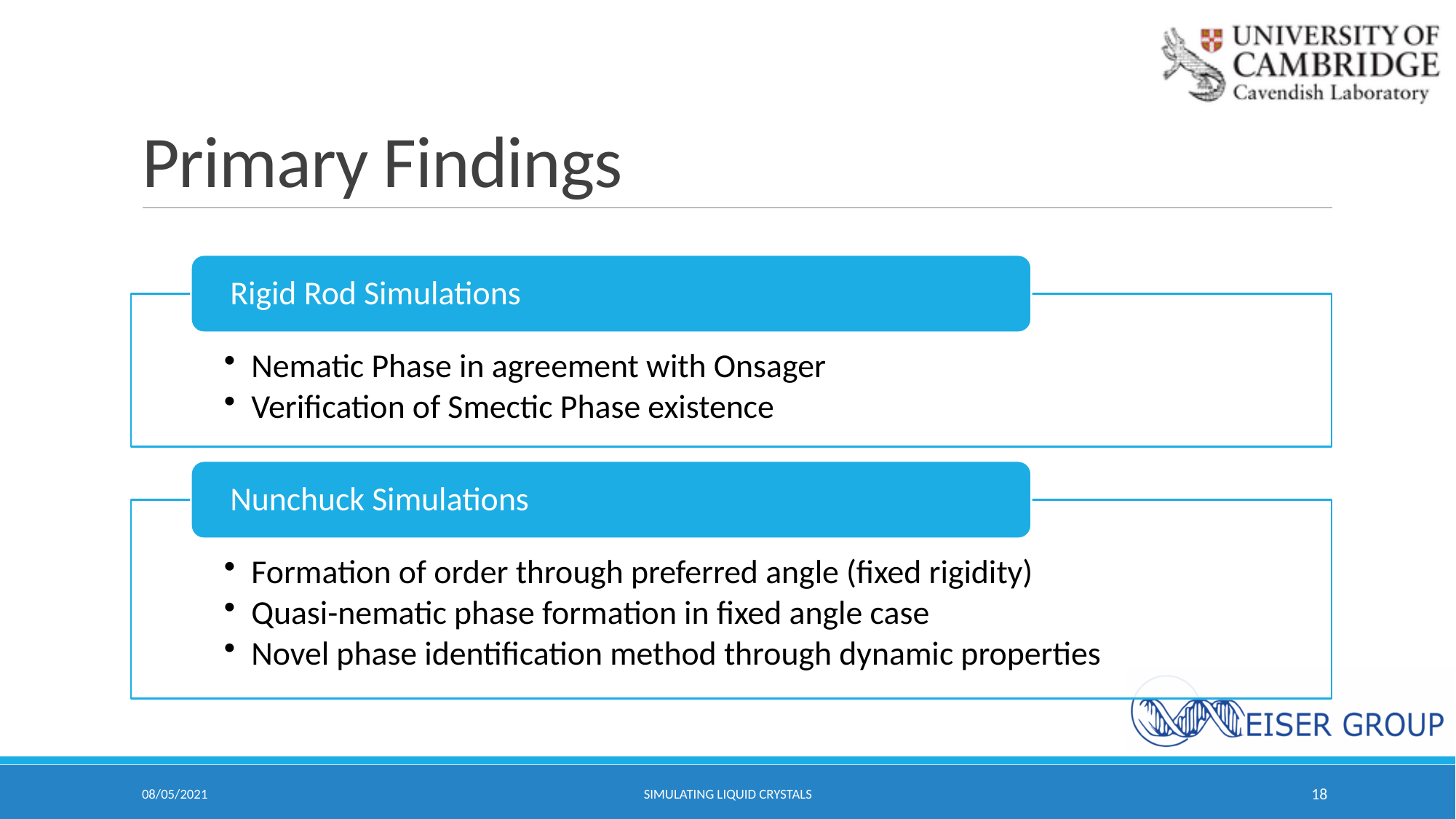

# Primary Findings
Nematic Phase in agreement with Onsager
Verification of Smectic Phase existence
Rigid Rod Simulations
Formation of order through preferred angle (fixed rigidity)
Quasi-nematic phase formation in fixed angle case
Novel phase identification method through dynamic properties
Nunchuck Simulations
08/05/2021
Simulating Liquid Crystals
18